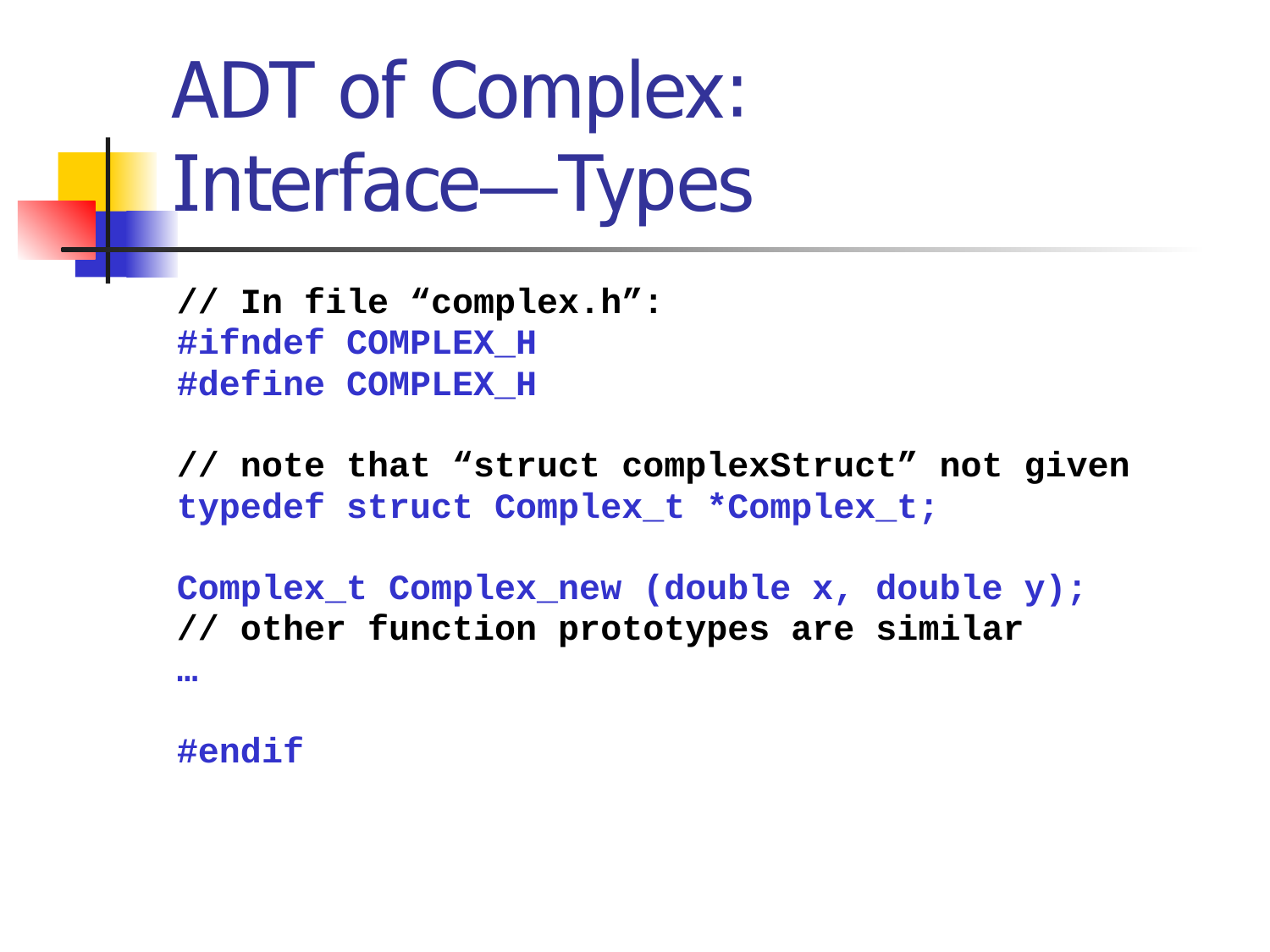

# ADT of Complex: Interface—Types
// In file “complex.h”:
#ifndef COMPLEX_H
#define COMPLEX_H

// note that “struct complexStruct” not given
typedef struct Complex_t *Complex_t;

Complex_t Complex_new (double x, double y);
// other function prototypes are similar
…

#endif